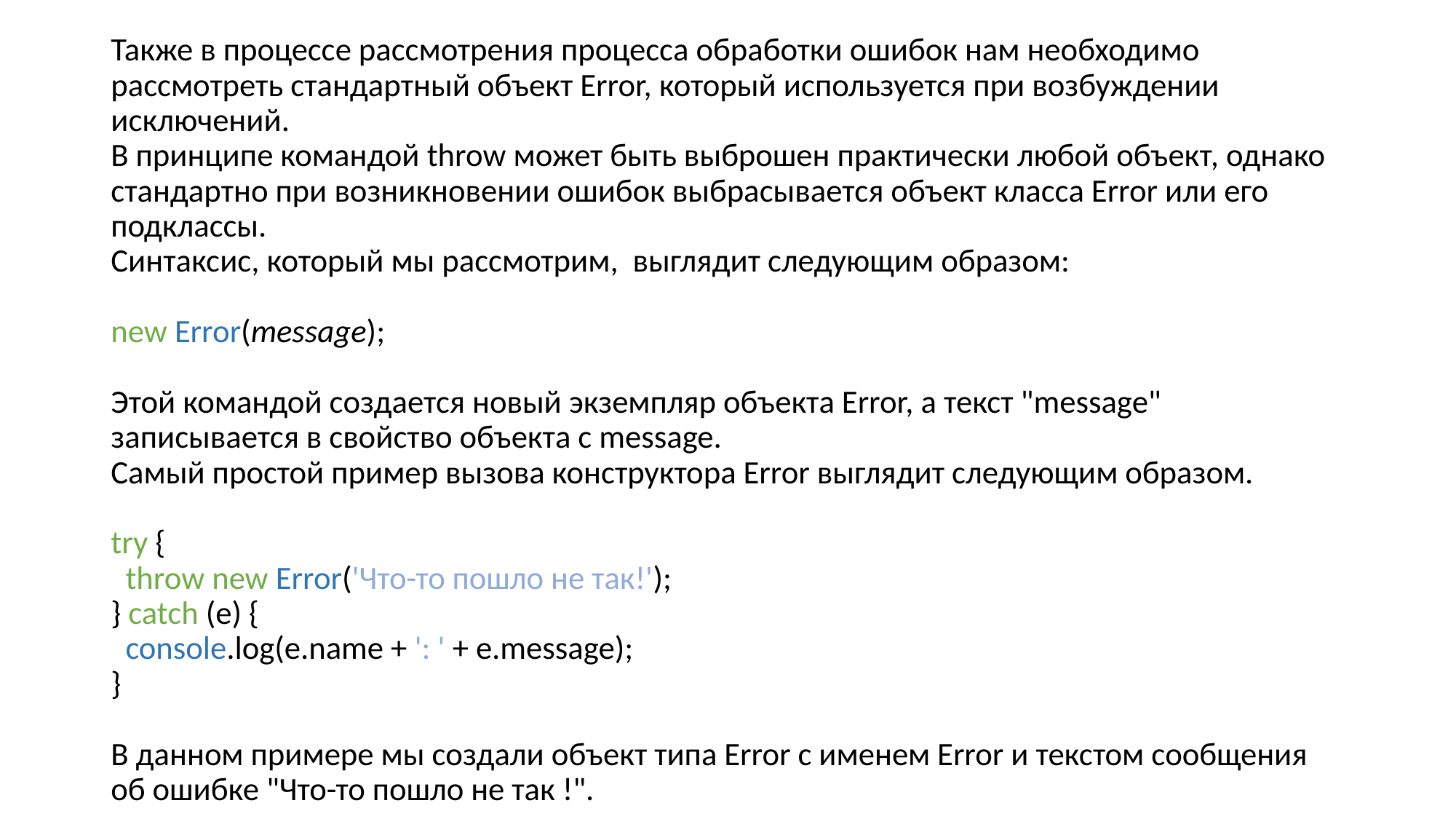

Также в процессе рассмотрения процесса обработки ошибок нам необходимо рассмотреть стандартный объект Error, который используется при возбуждении исключений.
В принципе командой throw может быть выброшен практически любой объект, однако стандартно при возникновении ошибок выбрасывается объект класса Error или его подклассы.
Синтаксис, который мы рассмотрим,  выглядит следующим образом:
new Error(message);
Этой командой создается новый экземпляр объекта Error, а текст "message" записывается в свойство объекта с message.
Самый простой пример вызова конструктора Error выглядит следующим образом.
try {
  throw new Error('Что-то пошло не так!');
} catch (e) {
  console.log(e.name + ': ' + e.message);
}
В данном примере мы создали объект типа Error с именем Error и текстом сообщения об ошибке "Что-то пошло не так !".